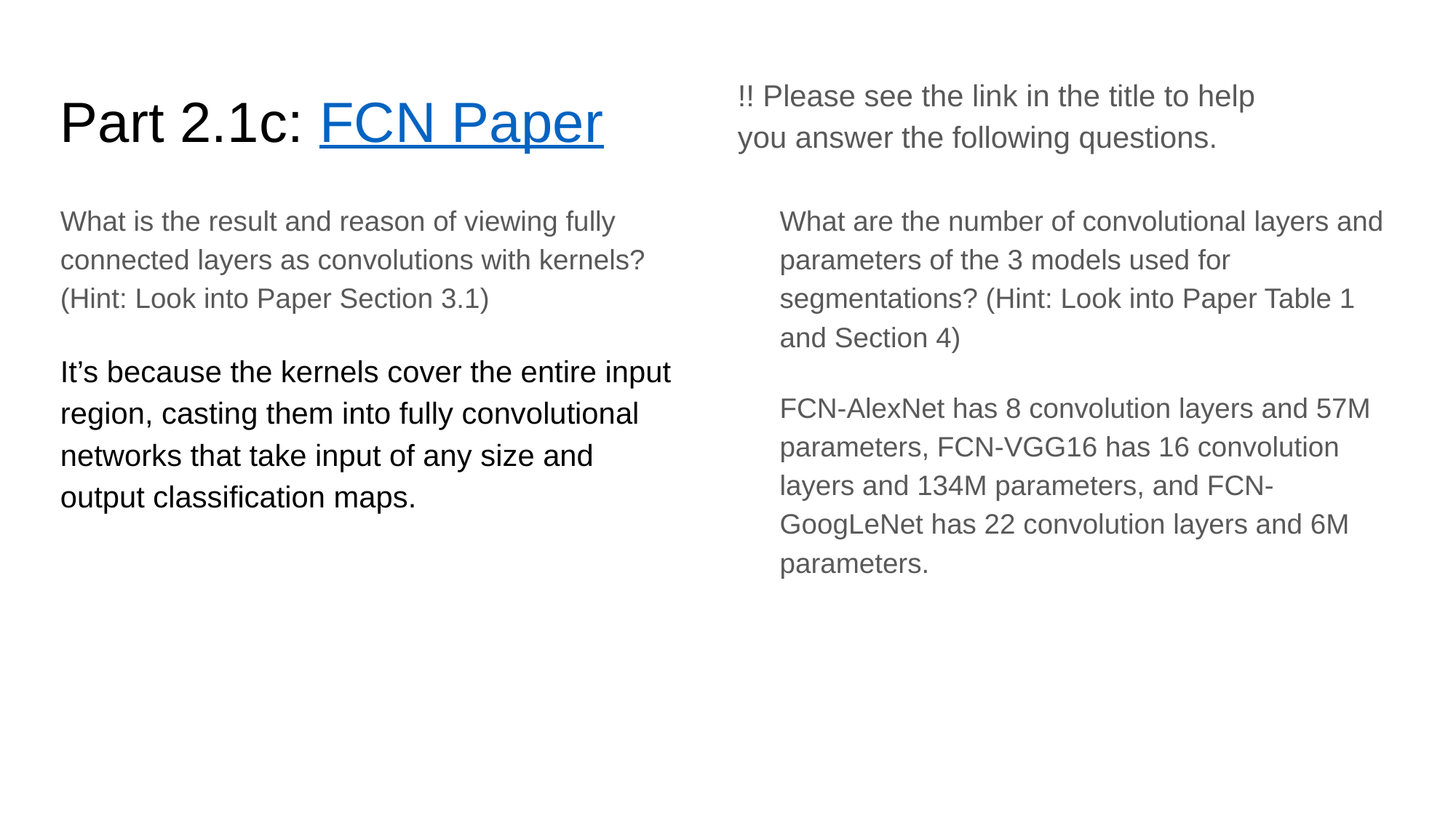

!! Please see the link in the title to help you answer the following questions.
Part 2.1c: FCN Paper
What is the result and reason of viewing fully connected layers as convolutions with kernels? (Hint: Look into Paper Section 3.1)
It’s because the kernels cover the entire input region, casting them into fully convolutional networks that take input of any size and output classification maps.
What are the number of convolutional layers and parameters of the 3 models used for segmentations? (Hint: Look into Paper Table 1 and Section 4)
FCN-AlexNet has 8 convolution layers and 57M parameters, FCN-VGG16 has 16 convolution layers and 134M parameters, and FCN-GoogLeNet has 22 convolution layers and 6M parameters.